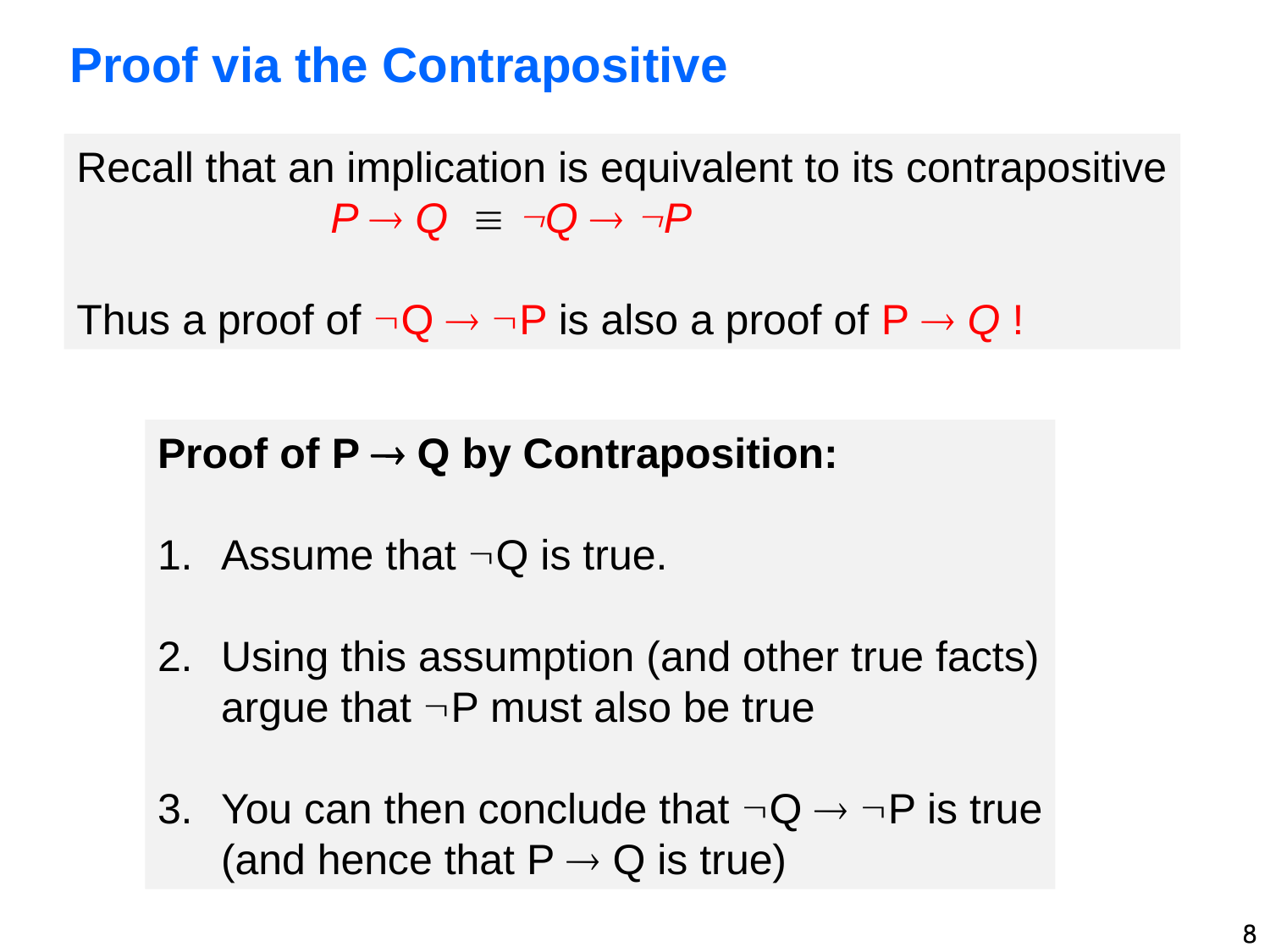

# Proof via the Contrapositive
Recall that an implication is equivalent to its contrapositive
		P → Q  ≡ ¬Q → ¬P

Thus a proof of ¬Q → ¬P is also a proof of P → Q !
Proof of P → Q by Contraposition:

Assume that ¬Q is true.

Using this assumption (and other true facts)
argue that ¬P must also be true

You can then conclude that ¬Q → ¬P is true
(and hence that P → Q is true)
8